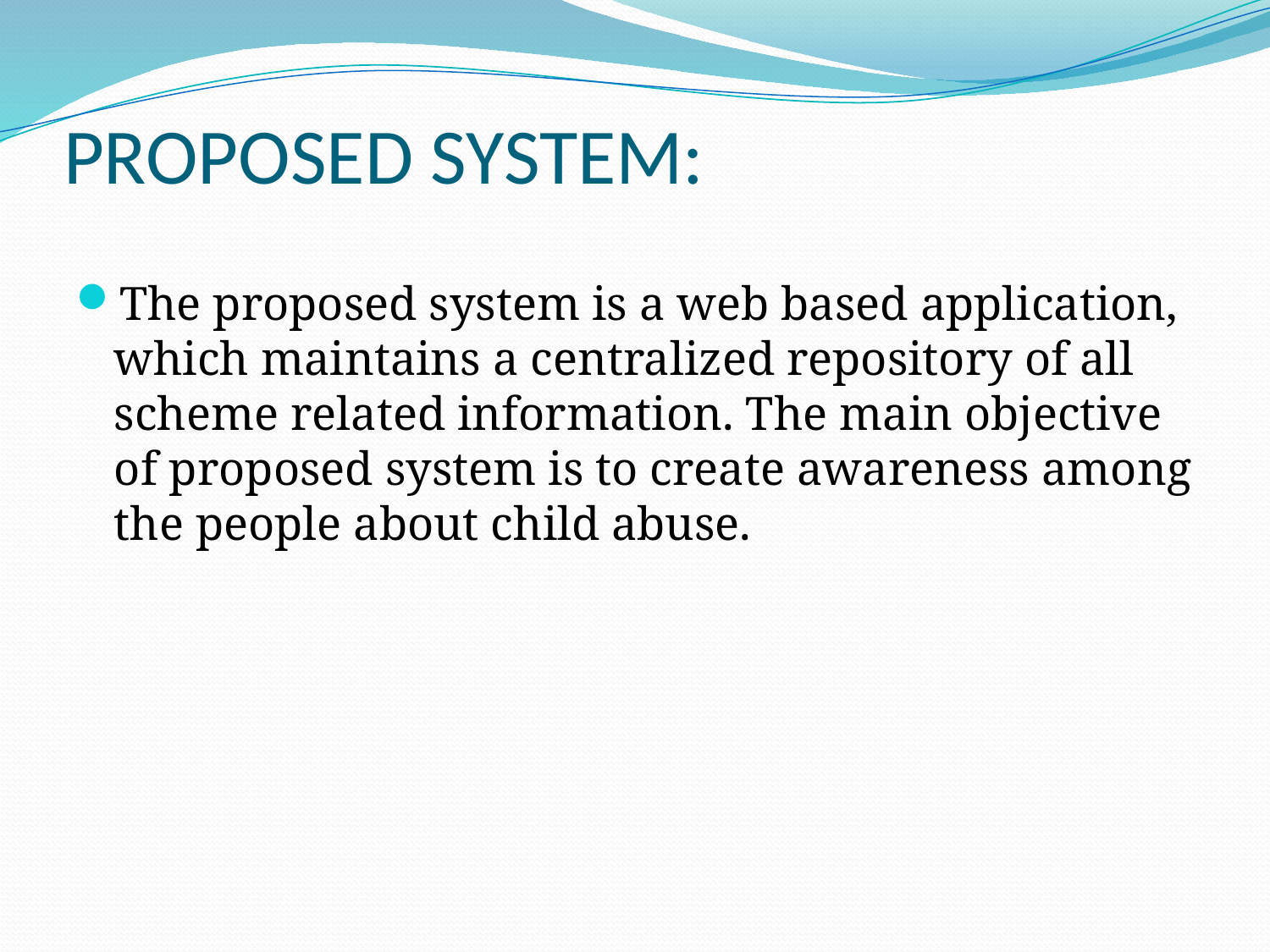

# PROPOSED SYSTEM:
The proposed system is a web based application, which maintains a centralized repository of all scheme related information. The main objective of proposed system is to create awareness among the people about child abuse.